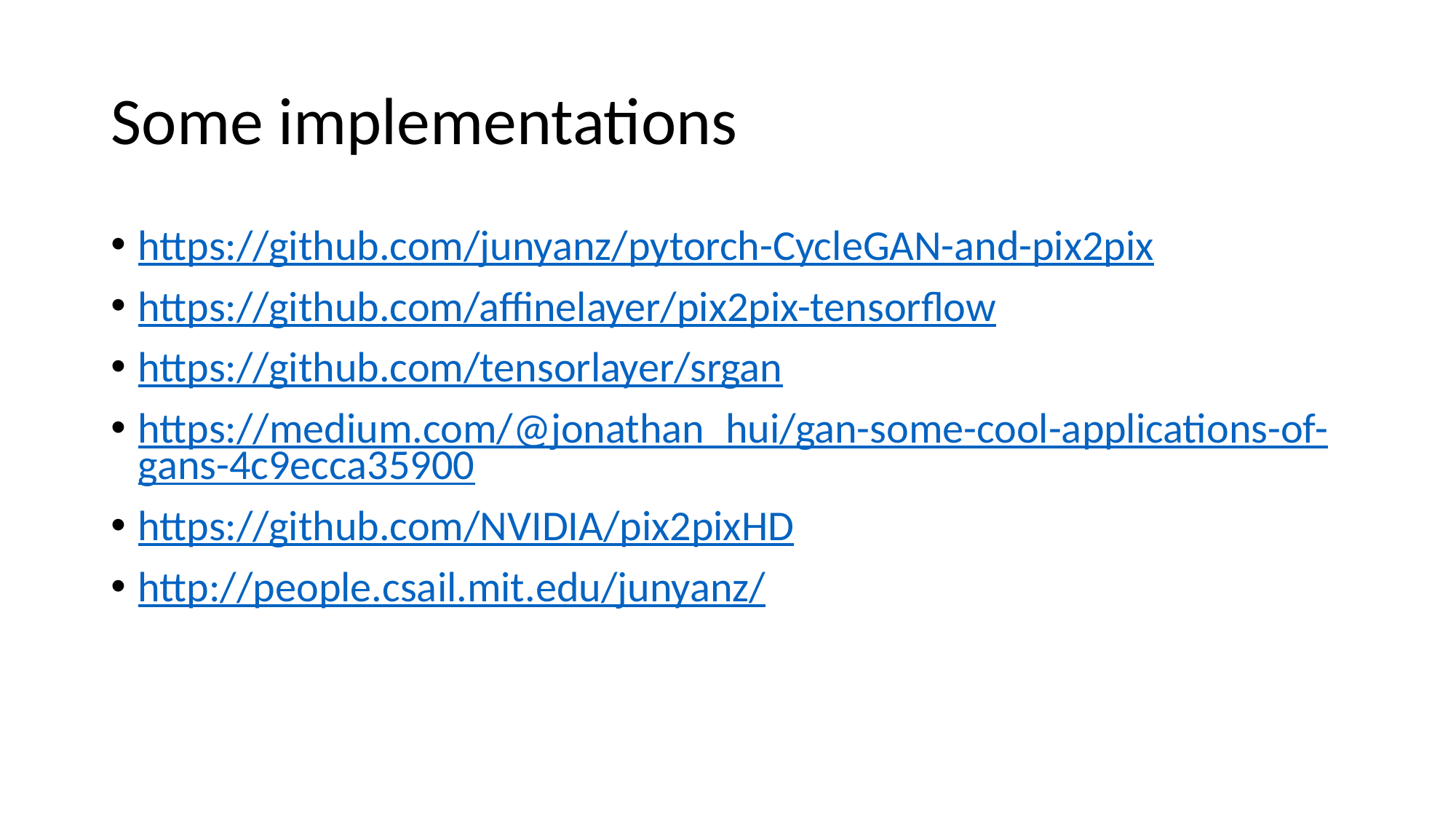

# Some implementations
https://github.com/junyanz/pytorch-CycleGAN-and-pix2pix
https://github.com/affinelayer/pix2pix-tensorflow
https://github.com/tensorlayer/srgan
https://medium.com/@jonathan_hui/gan-some-cool-applications-of-gans-4c9ecca35900
https://github.com/NVIDIA/pix2pixHD
http://people.csail.mit.edu/junyanz/